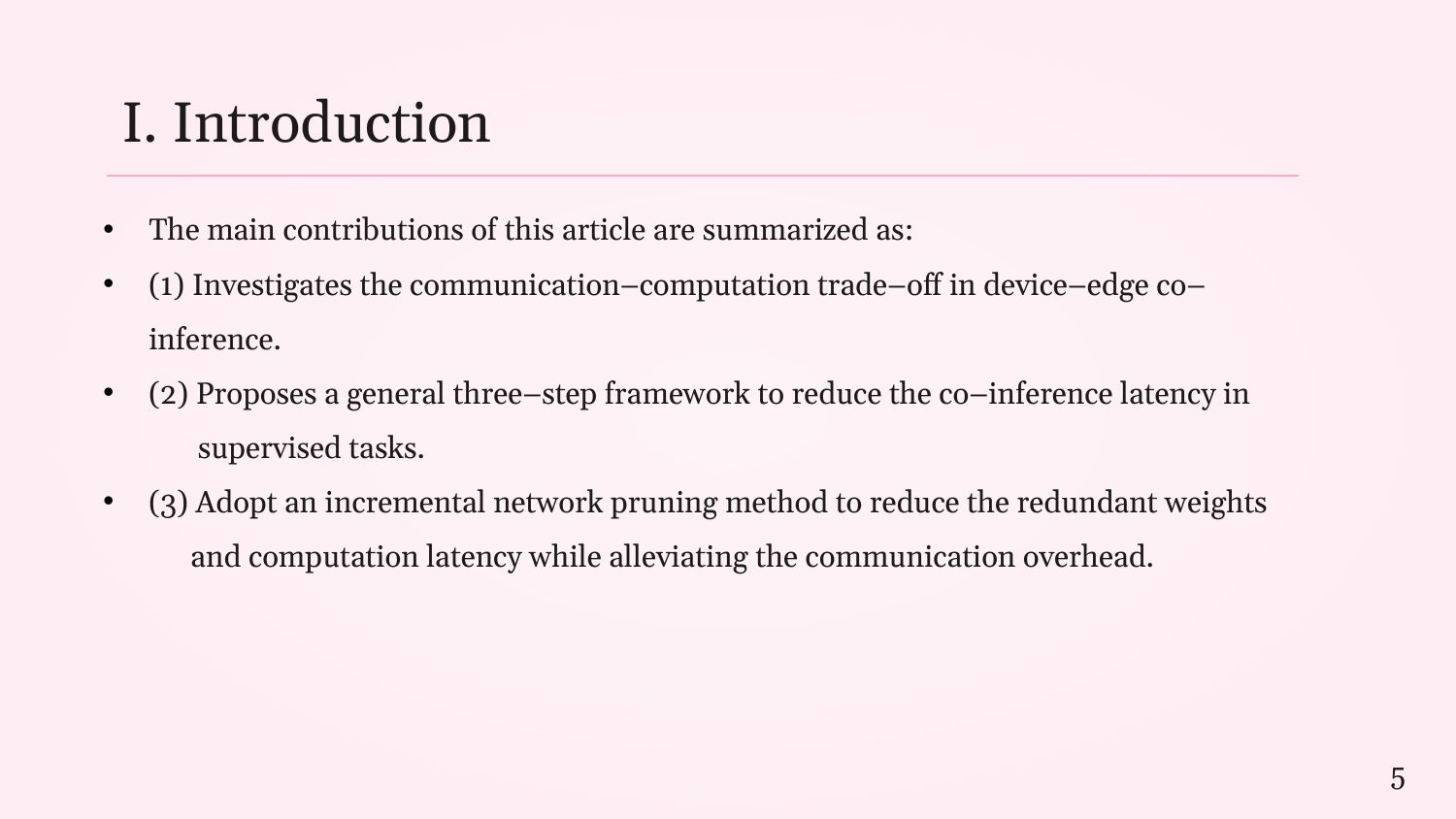

I. Introduction
The main contributions of this article are summarized as:
(1) Investigates the communication–computation trade–off in device–edge co–inference.
(2) Proposes a general three–step framework to reduce the co–inference latency in
             supervised tasks.
(3) Adopt an incremental network pruning method to reduce the redundant weights
            and computation latency while alleviating the communication overhead.
5